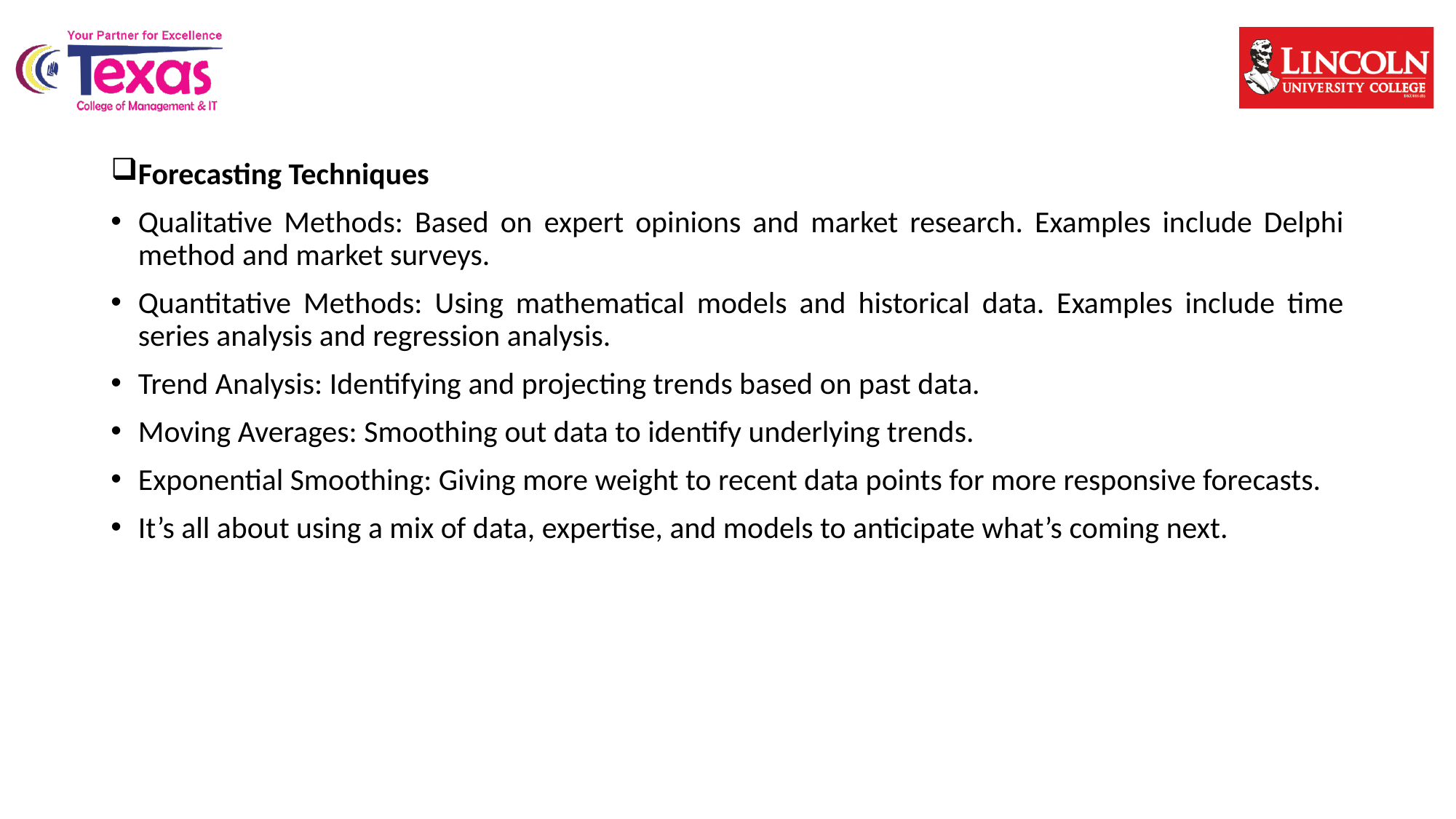

Forecasting Techniques
Qualitative Methods: Based on expert opinions and market research. Examples include Delphi method and market surveys.
Quantitative Methods: Using mathematical models and historical data. Examples include time series analysis and regression analysis.
Trend Analysis: Identifying and projecting trends based on past data.
Moving Averages: Smoothing out data to identify underlying trends.
Exponential Smoothing: Giving more weight to recent data points for more responsive forecasts.
It’s all about using a mix of data, expertise, and models to anticipate what’s coming next.